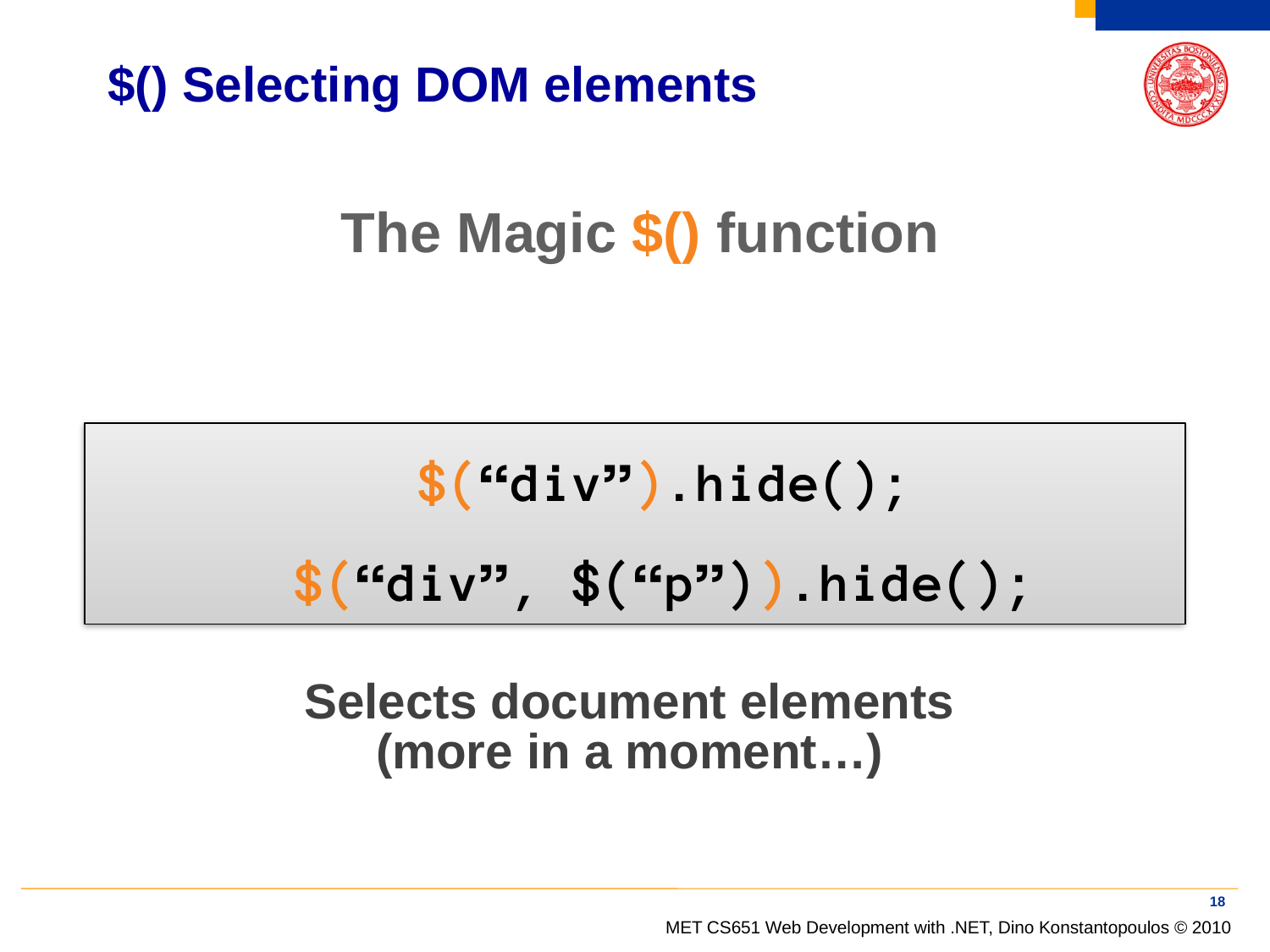

# $() Selecting DOM elements
The Magic $() function

$(“div”).hide();
$(“div”, $(“p”)).hide();
Selects document elements
(more in a moment…)
18